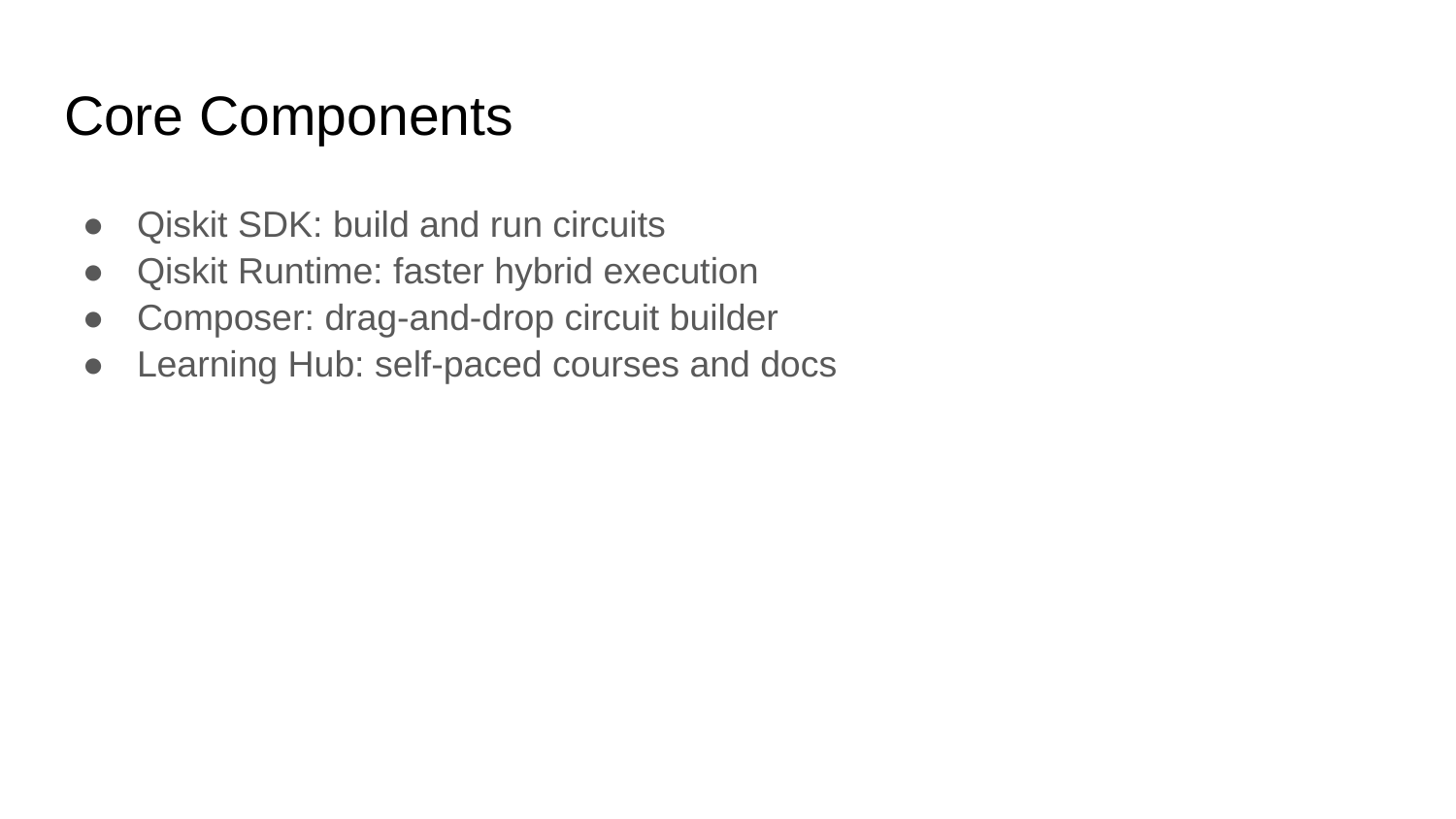

# Core Components
Qiskit SDK: build and run circuits
Qiskit Runtime: faster hybrid execution
Composer: drag-and-drop circuit builder
Learning Hub: self-paced courses and docs